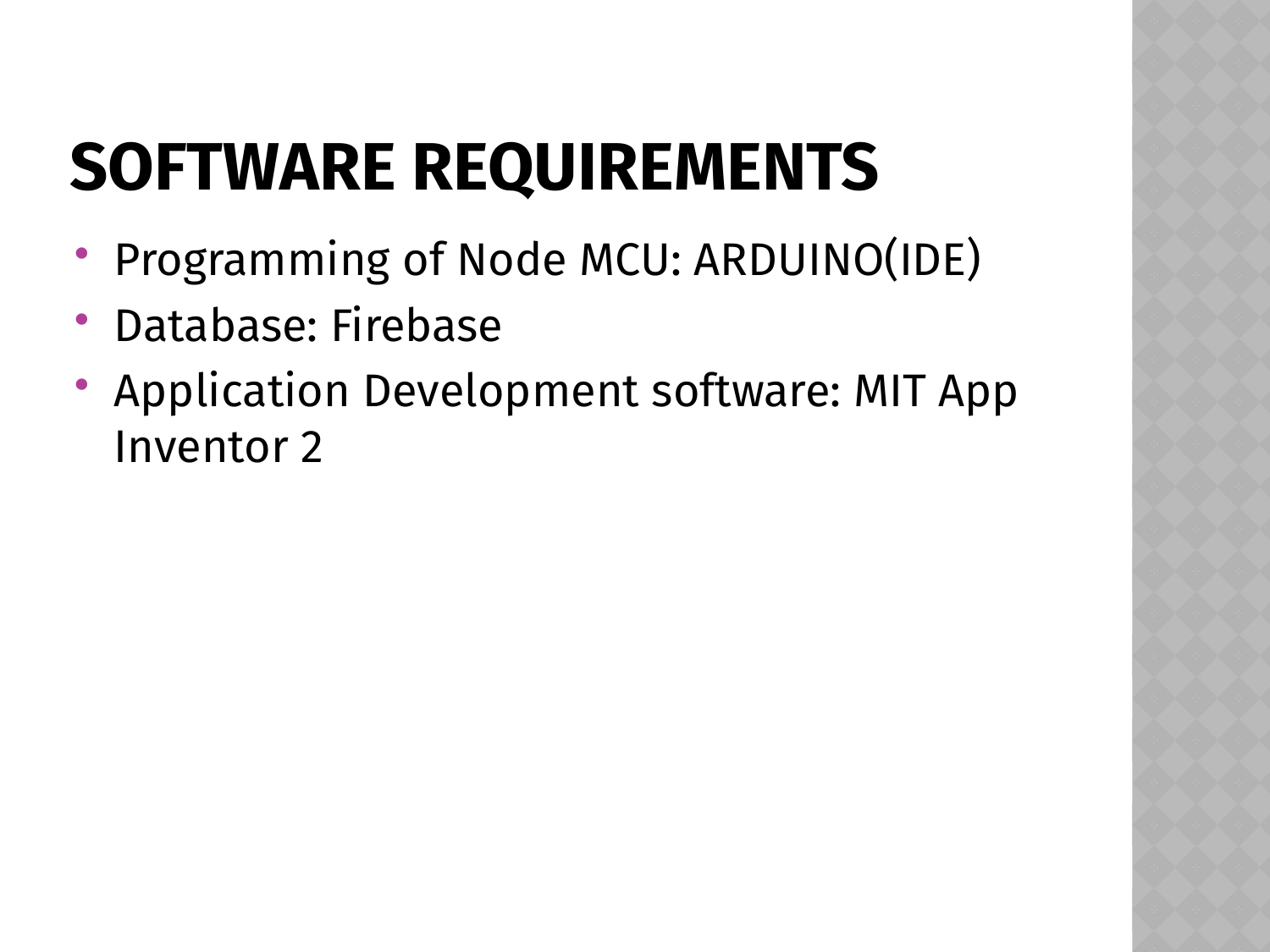

# Software requirements
Programming of Node MCU: ARDUINO(IDE)
Database: Firebase
Application Development software: MIT App Inventor 2